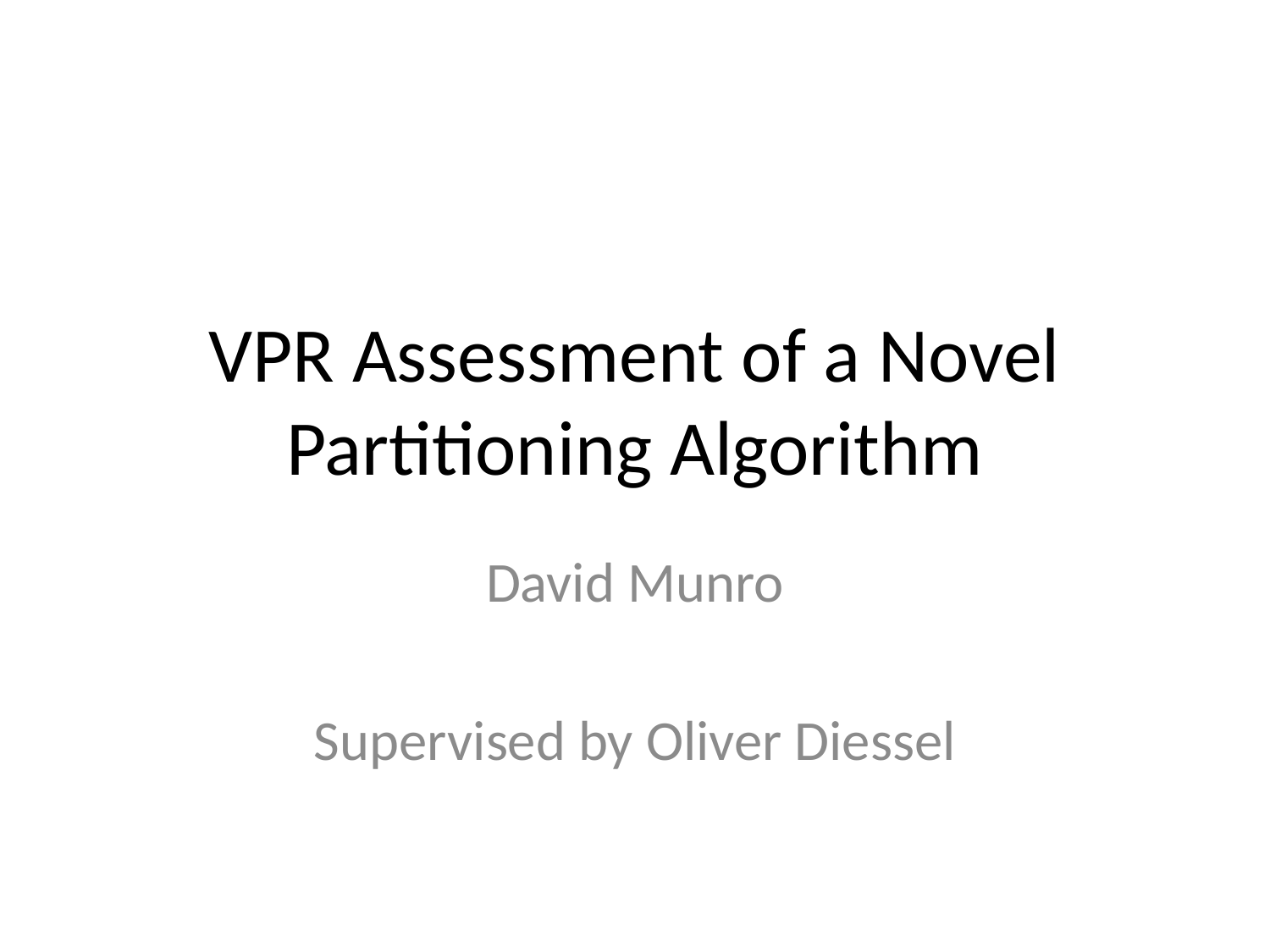

# VPR Assessment of a Novel Partitioning Algorithm
David Munro

Supervised by Oliver Diessel